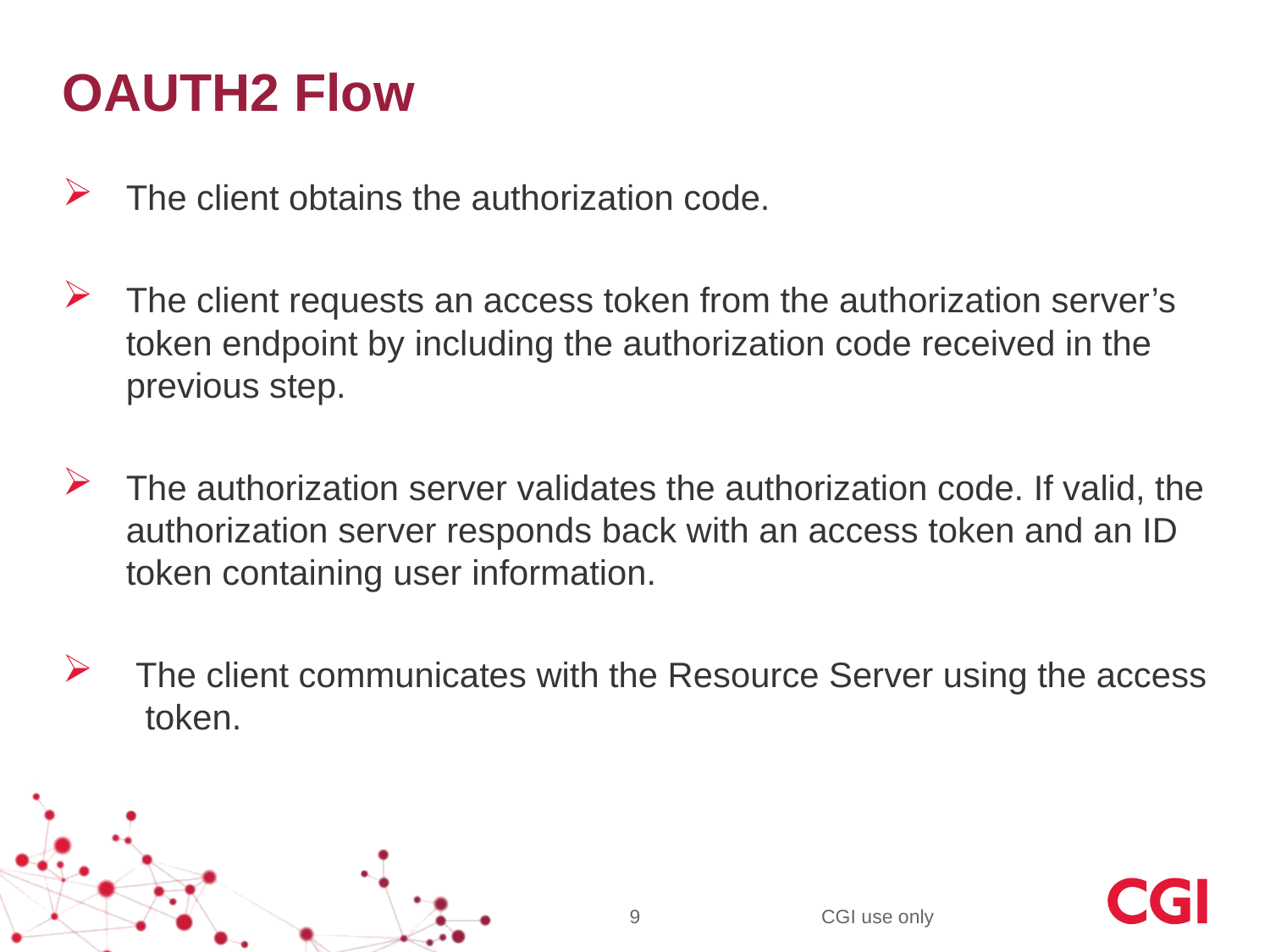

# OAUTH2 Flow
The client obtains the authorization code.

The client requests an access token from the authorization server’s token endpoint by including the authorization code received in the previous step.

The authorization server validates the authorization code. If valid, the authorization server responds back with an access token and an ID token containing user information.

 The client communicates with the Resource Server using the access   token.

9